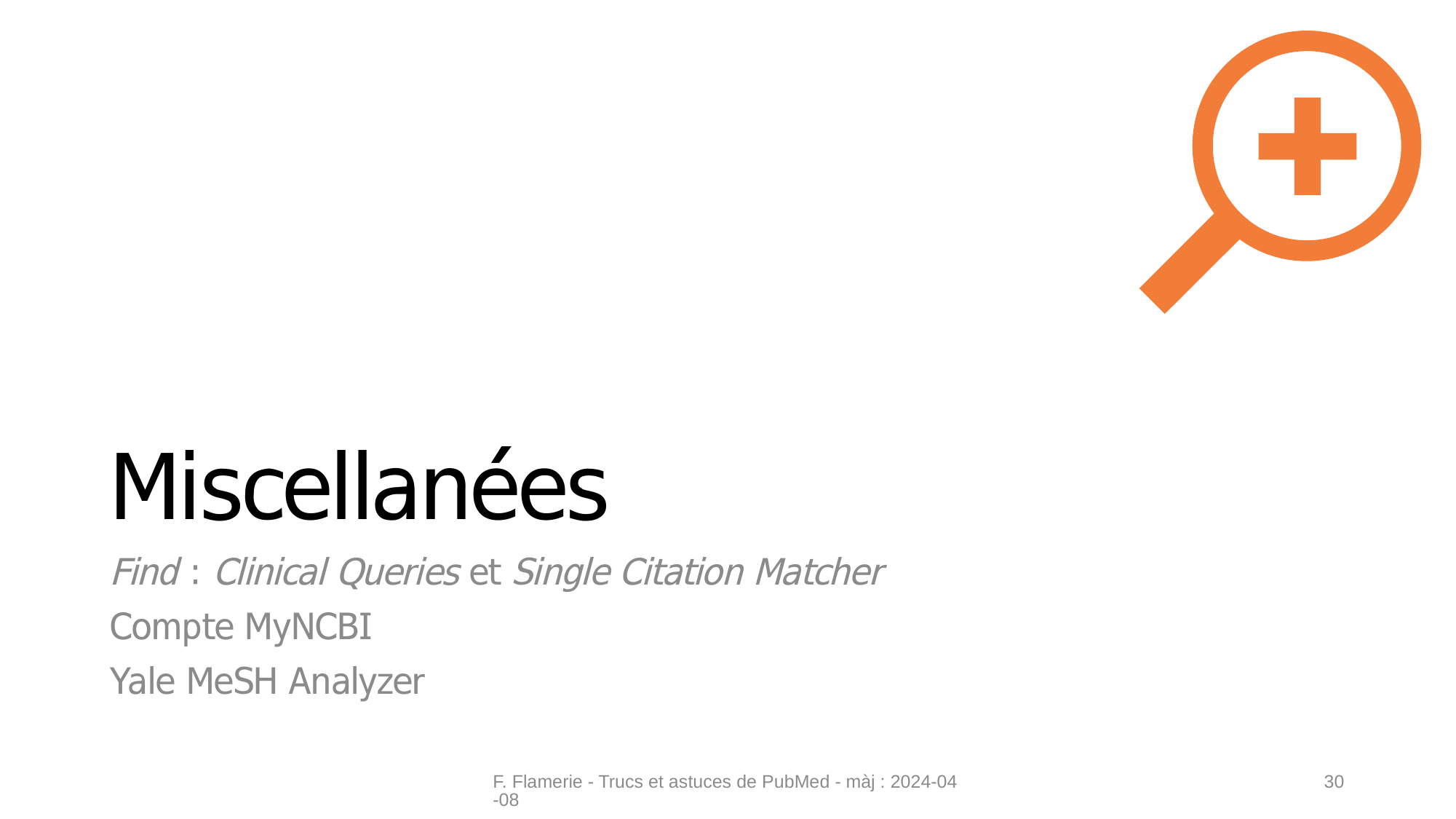

# Miscellanées
Find : Clinical Queries et Single Citation Matcher
Compte MyNCBI
Yale MeSH Analyzer

F. Flamerie - Trucs et astuces de PubMed - màj : 2024-04-08
30